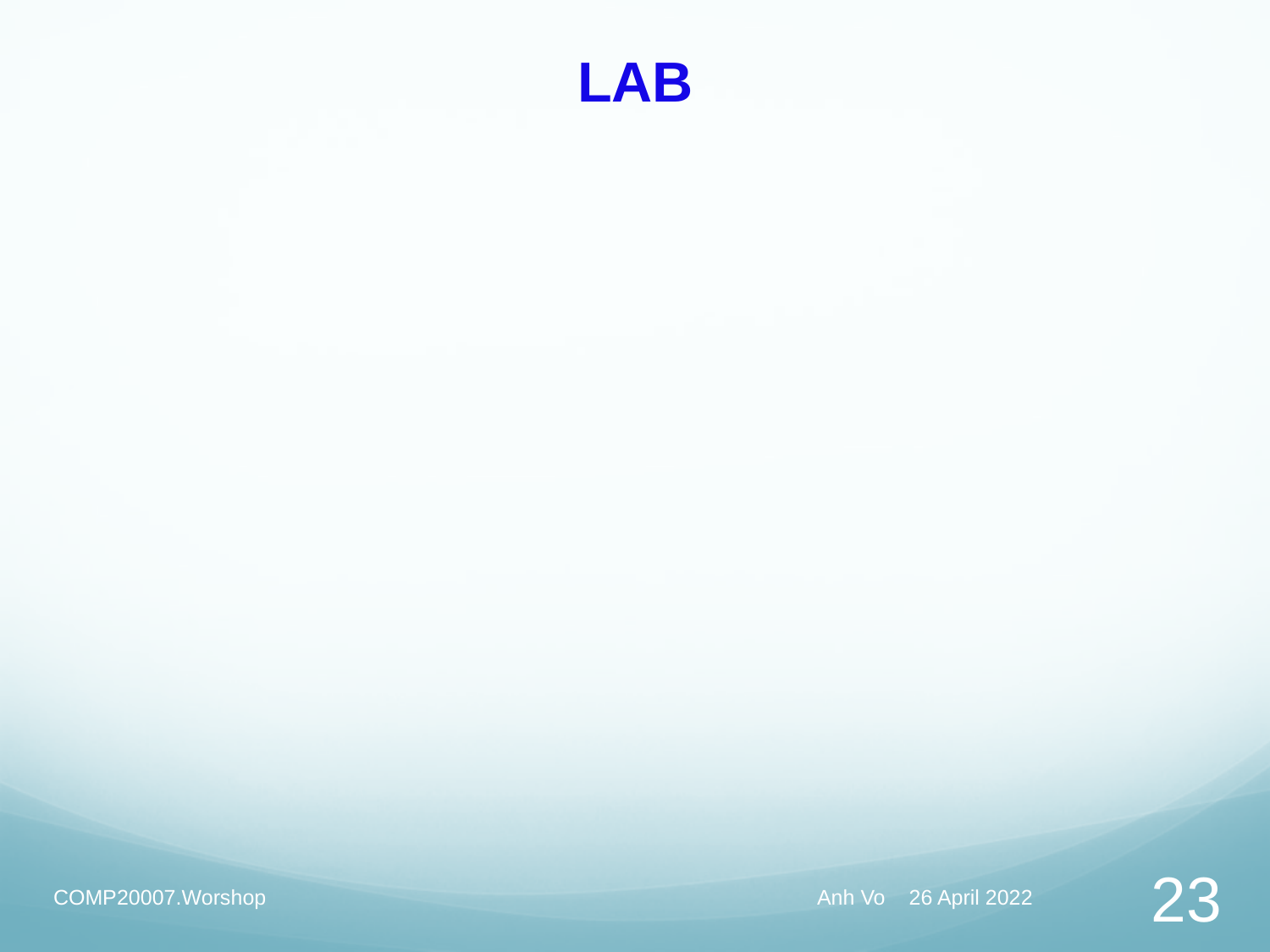

# LAB

COMP20007.Worshop
Anh Vo    26 April 2022
23